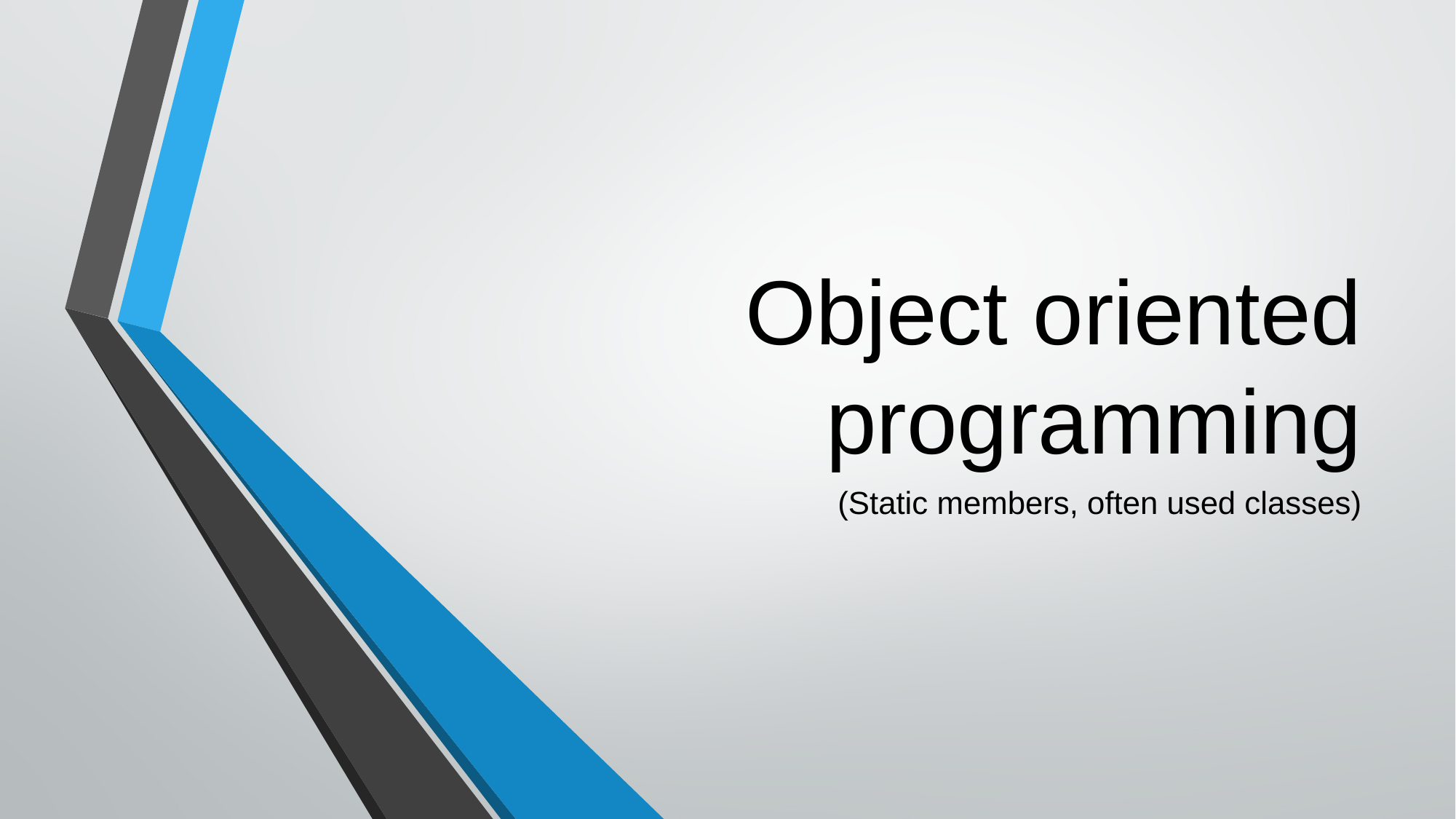

# Object oriented programming
(Static members, often used classes)